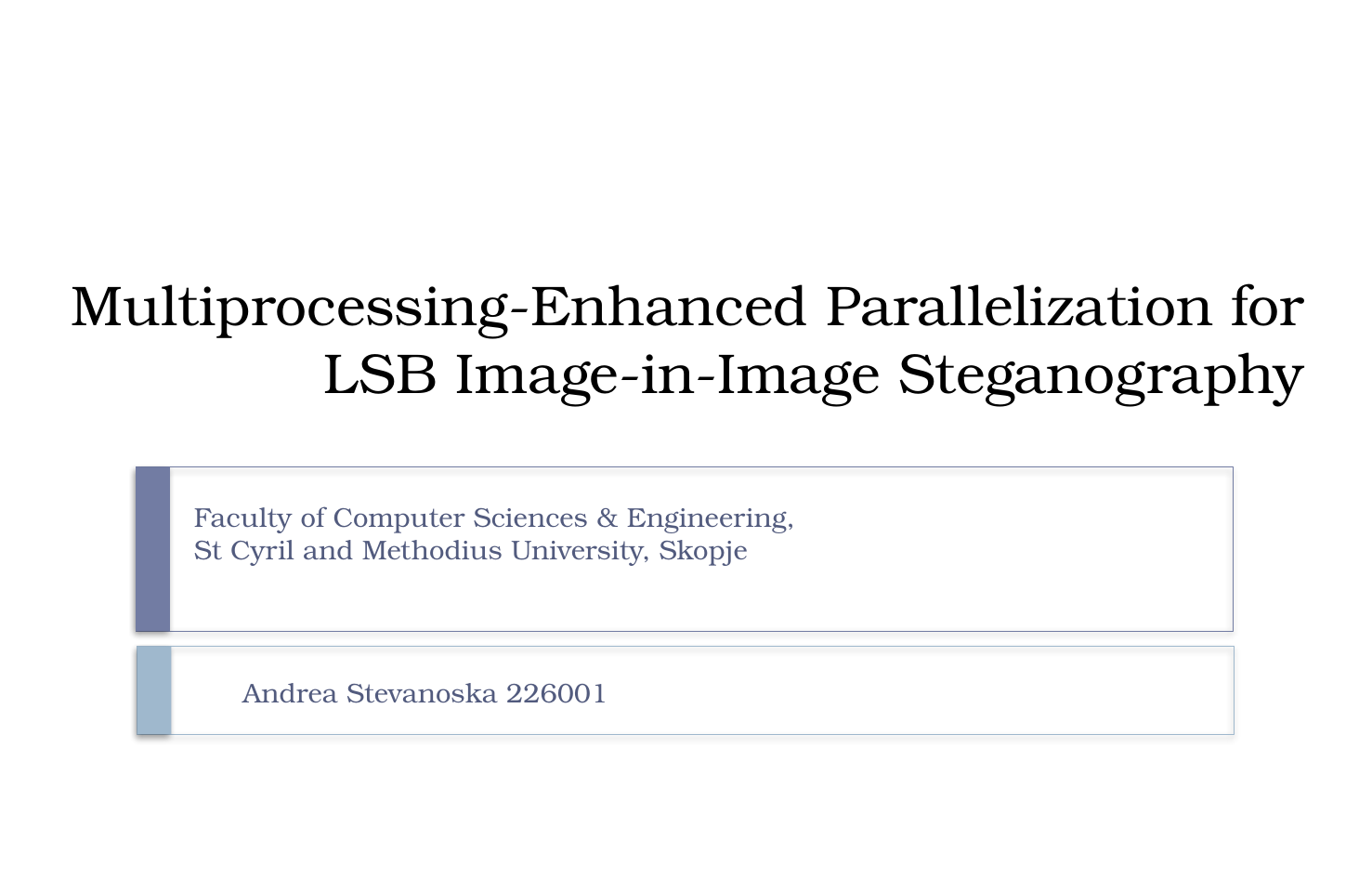

# Multiprocessing-Enhanced Parallelization for LSB Image-in-Image Steganography
Faculty of Computer Sciences & Engineering,
St Cyril and Methodius University, Skopje
Andrea Stevanoska 226001